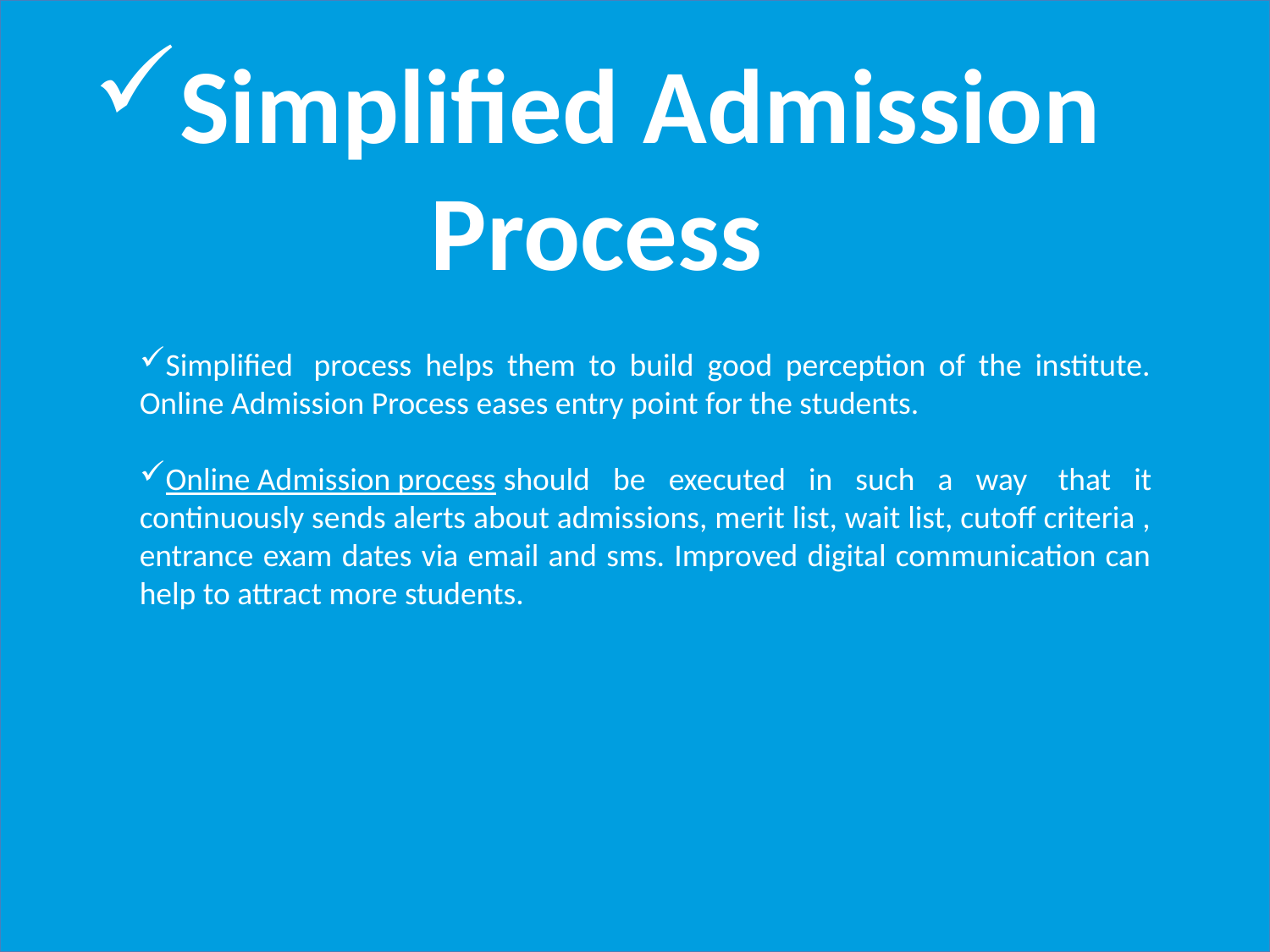

Simplified Admission
Process

Simplified  process helps them to build good perception of the institute. Online Admission Process eases entry point for the students.

Online Admission process should be executed in such a way  that it continuously sends alerts about admissions, merit list, wait list, cutoff criteria , entrance exam dates via email and sms. Improved digital communication can help to attract more students.